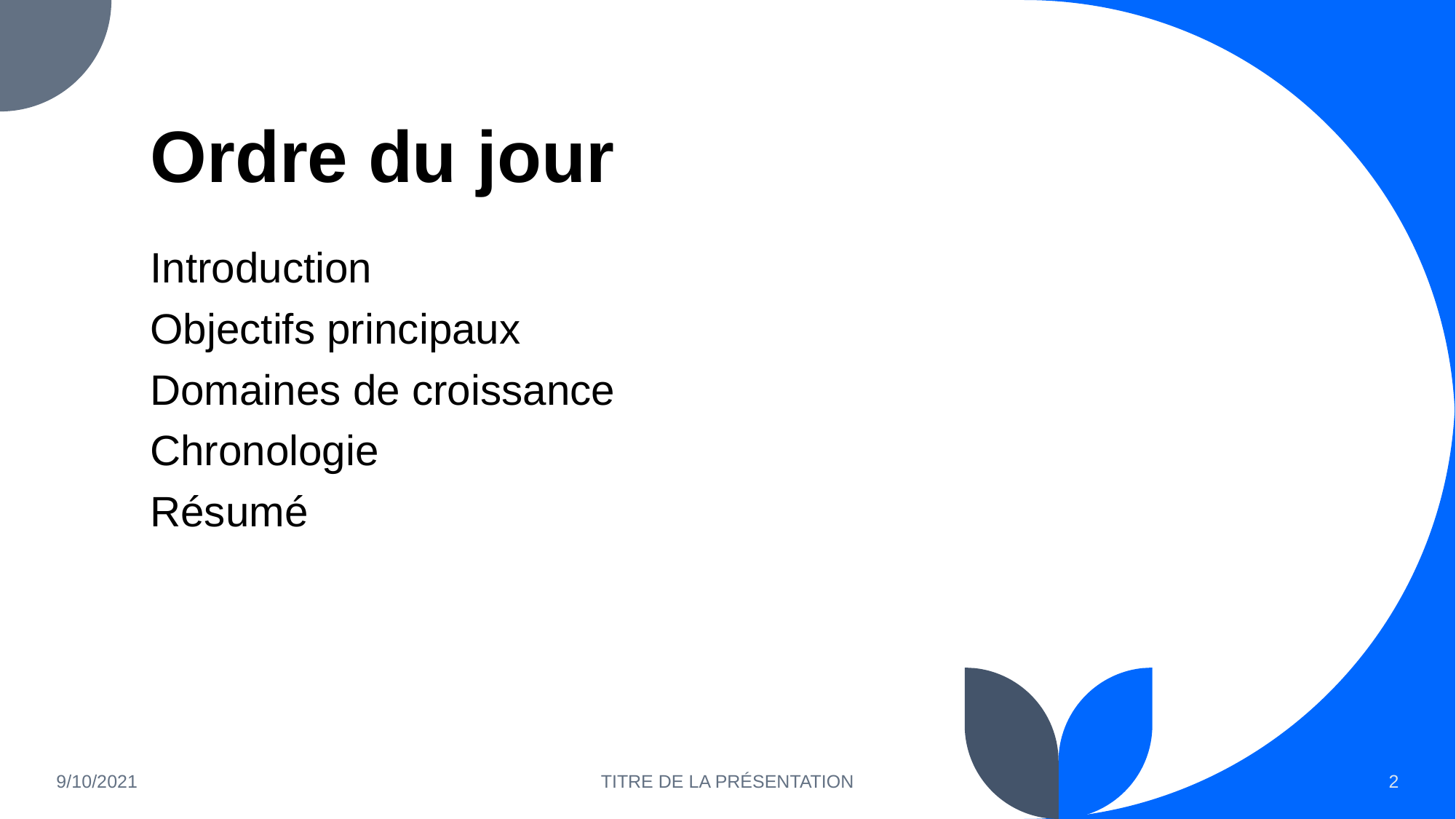

# Ordre du jour
Introduction
Objectifs principaux
Domaines de croissance
Chronologie
Résumé

9/10/2021
TITRE DE LA PRÉSENTATION
2